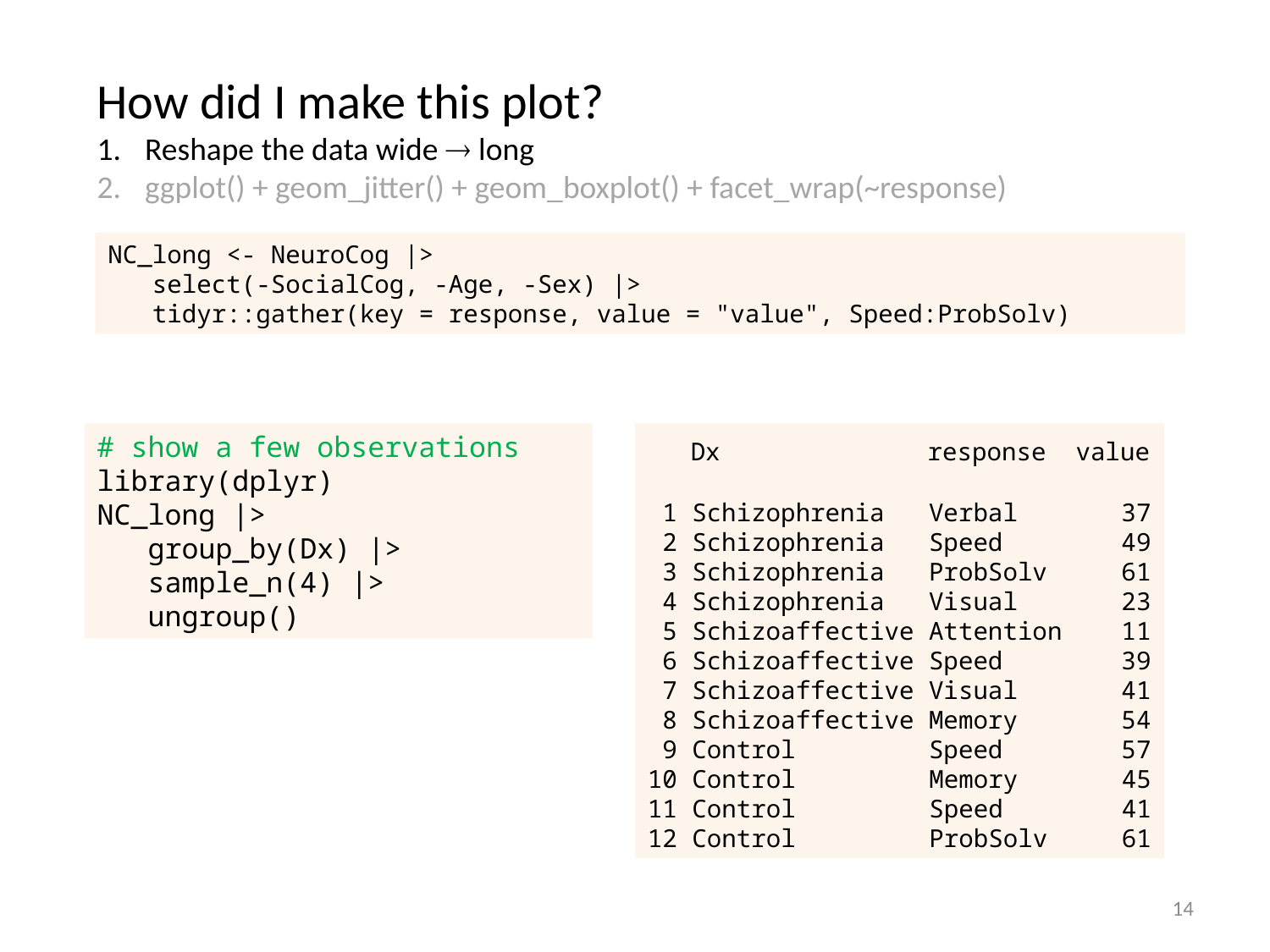

How did I make this plot?
Reshape the data wide → long
ggplot() + geom_jitter() + geom_boxplot() + facet_wrap(~response)
NC_long <- NeuroCog |>
   select(-SocialCog, -Age, -Sex) |>
   tidyr::gather(key = response, value = "value", Speed:ProbSolv)
# show a few observations
library(dplyr)
NC_long |>
   group_by(Dx) |>
   sample_n(4) |>
   ungroup()
      Dx              response  value

 1 Schizophrenia   Verbal       37
 2 Schizophrenia   Speed        49
 3 Schizophrenia   ProbSolv     61
 4 Schizophrenia   Visual       23
 5 Schizoaffective Attention    11
 6 Schizoaffective Speed        39
 7 Schizoaffective Visual       41
 8 Schizoaffective Memory       54
 9 Control         Speed        57
10 Control         Memory       45
11 Control         Speed        41
12 Control         ProbSolv     61
14